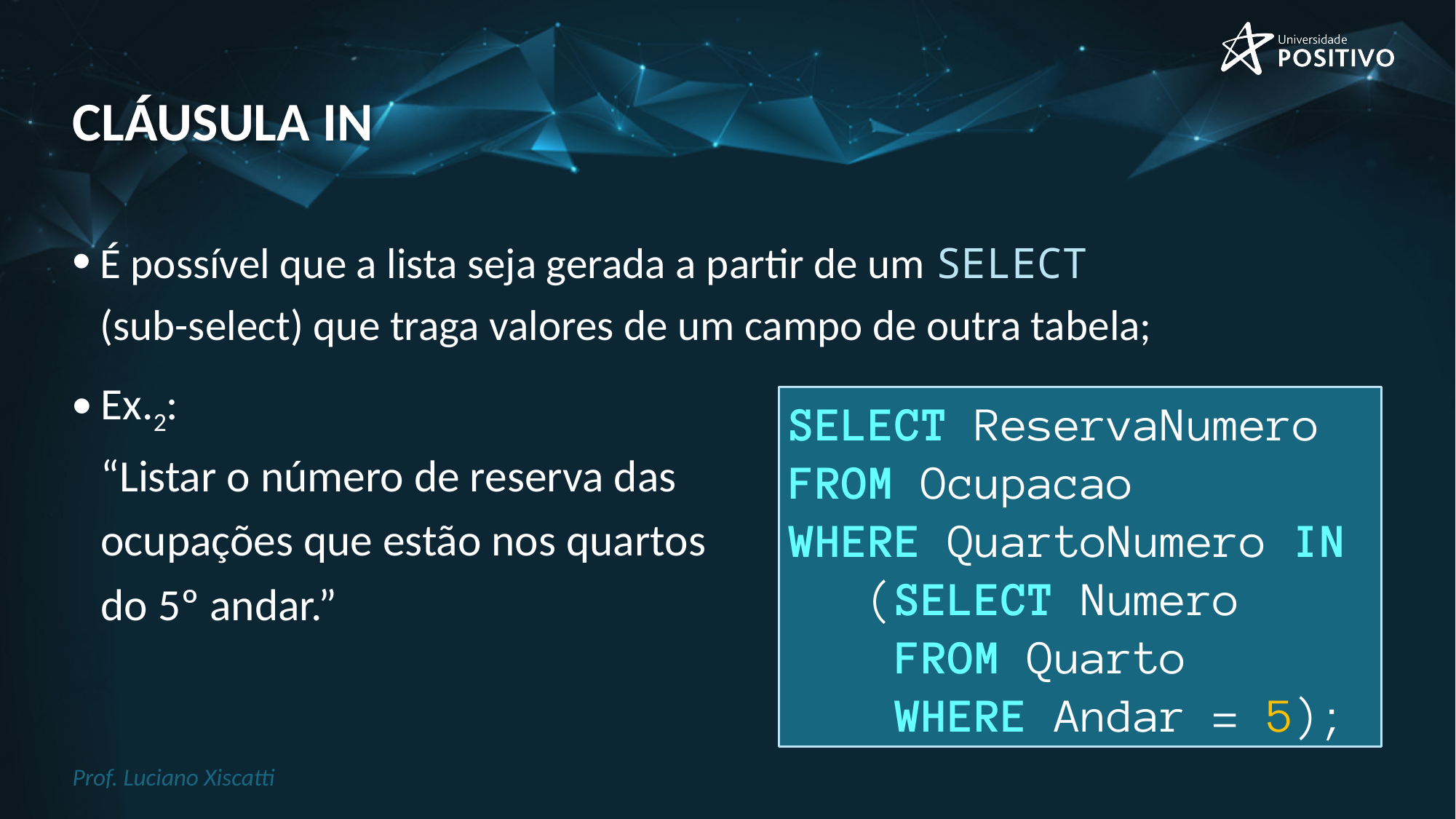

# cláusula in
É possível que a lista seja gerada a partir de um SELECT
(sub-select) que traga valores de um campo de outra tabela;
Ex.2:
“Listar o número de reserva das ocupações que estão nos quartos do 5º andar.”
SELECT ReservaNumero
FROM Ocupacao
WHERE QuartoNumero IN
   (SELECT Numero
    FROM Quarto
    WHERE Andar = 5);